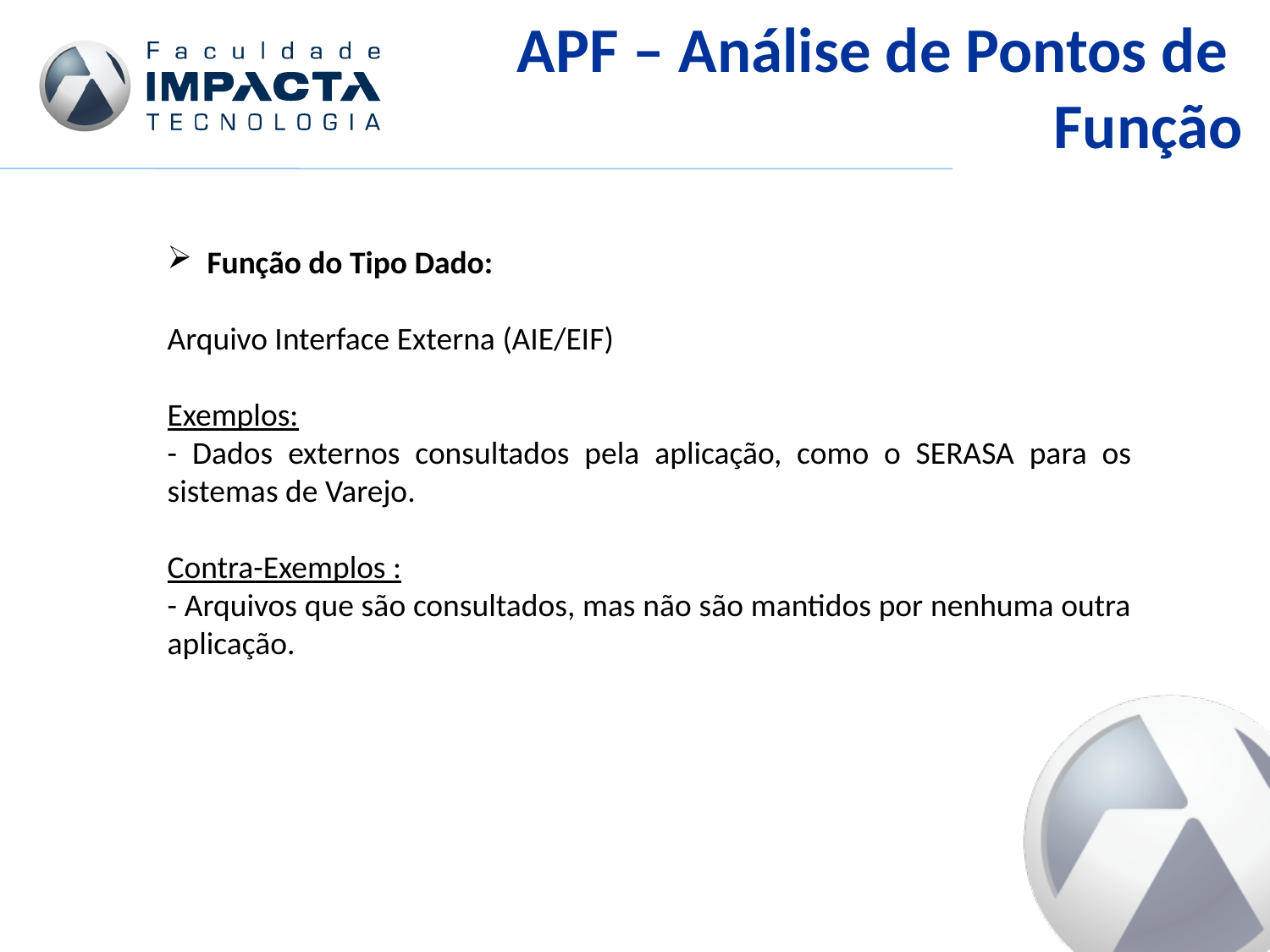

APF – Análise de Pontos de
Função
Função do Tipo Dado:

Arquivo Interface Externa (AIE/EIF)

Exemplos:
- Dados externos consultados pela aplicação, como o SERASA para os sistemas de Varejo.

Contra-Exemplos :
- Arquivos que são consultados, mas não são mantidos por nenhuma outra aplicação.